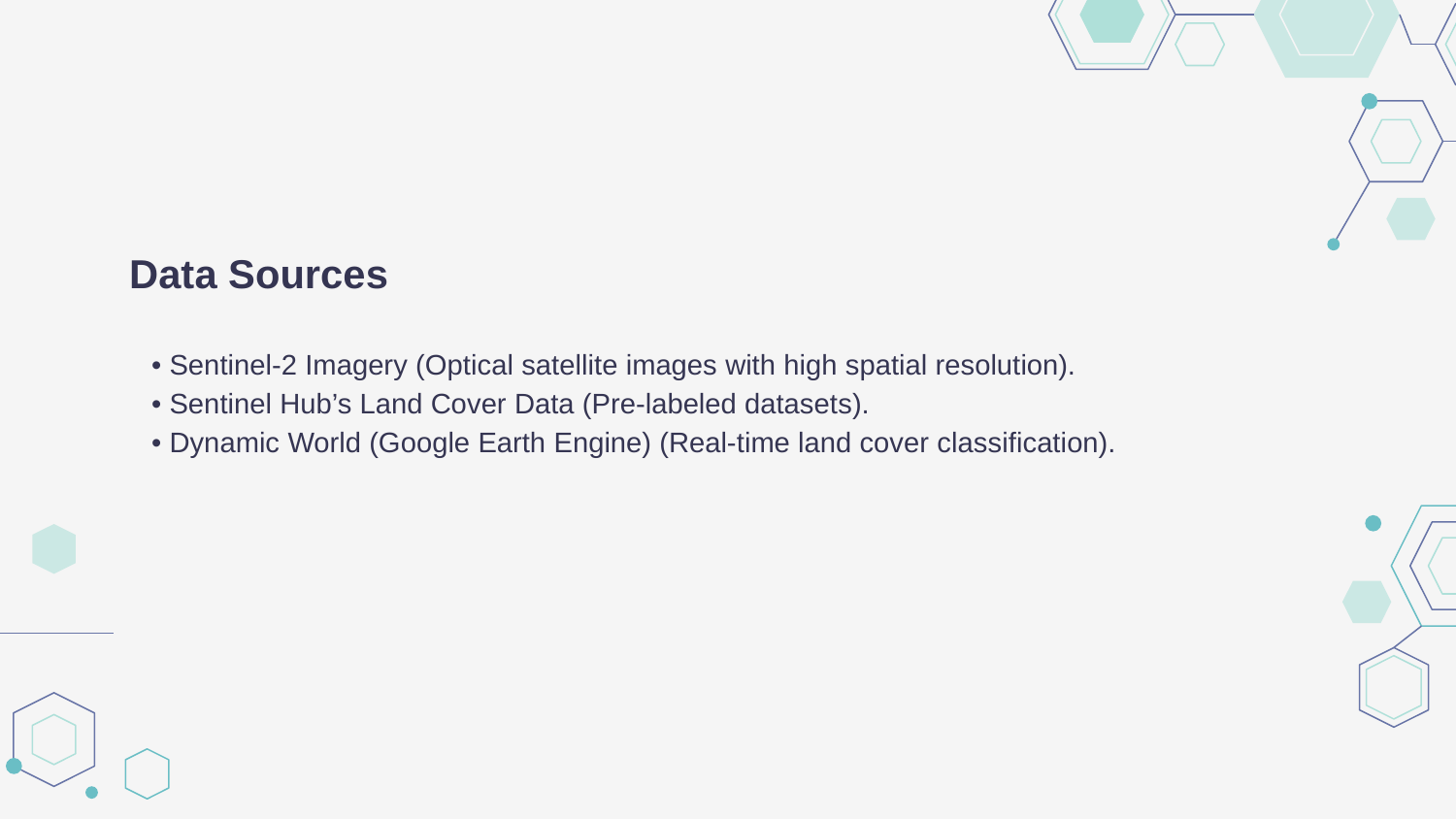

Data Sources
• Sentinel-2 Imagery (Optical satellite images with high spatial resolution).
• Sentinel Hub’s Land Cover Data (Pre-labeled datasets).
• Dynamic World (Google Earth Engine) (Real-time land cover classification).